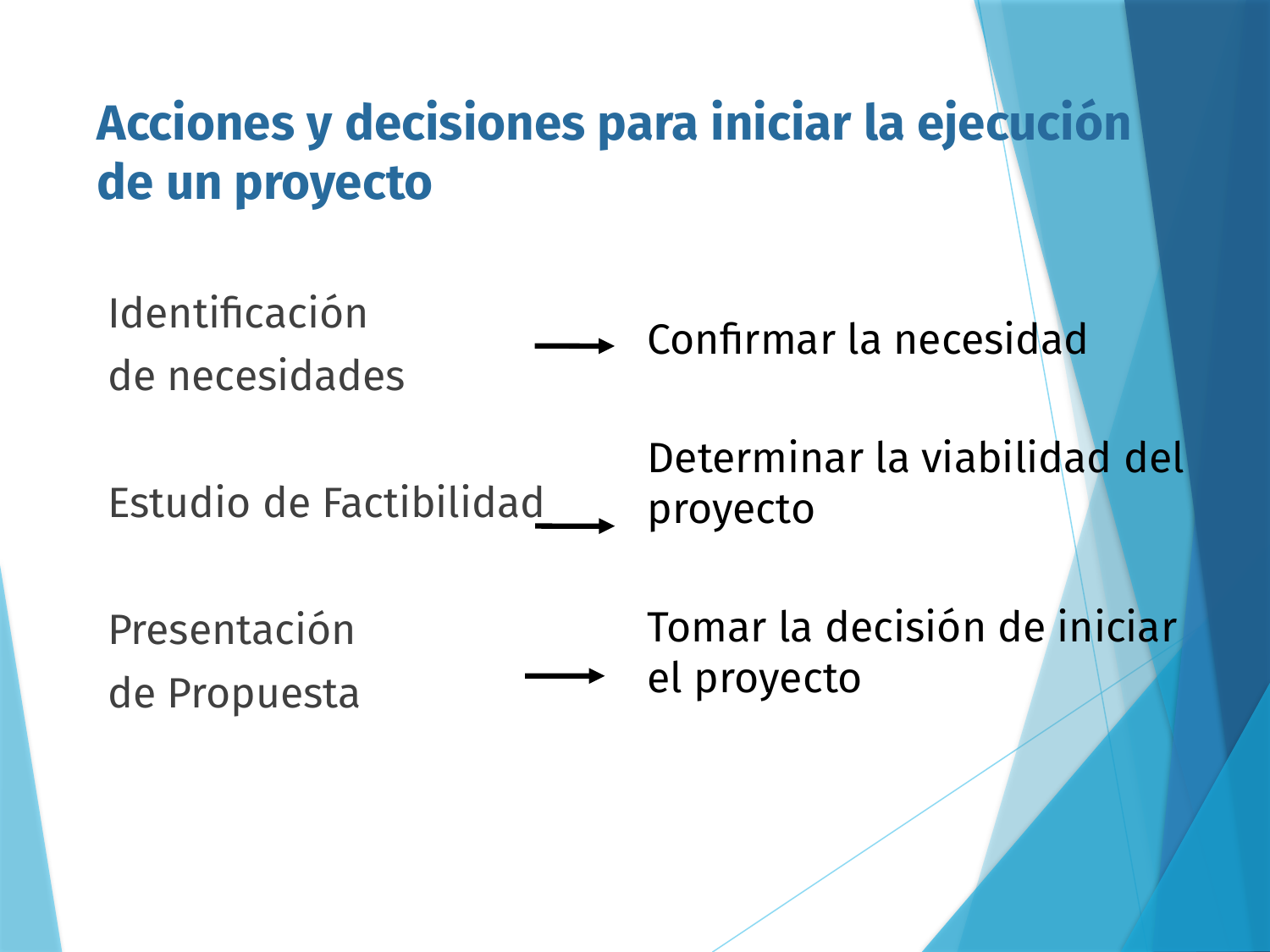

# Acciones y decisiones para iniciar la ejecución de un proyecto
Identificación
de necesidades

Estudio de Factibilidad

Presentación
de Propuesta
Confirmar la necesidad

Determinar la viabilidad del proyecto

Tomar la decisión de iniciar el proyecto